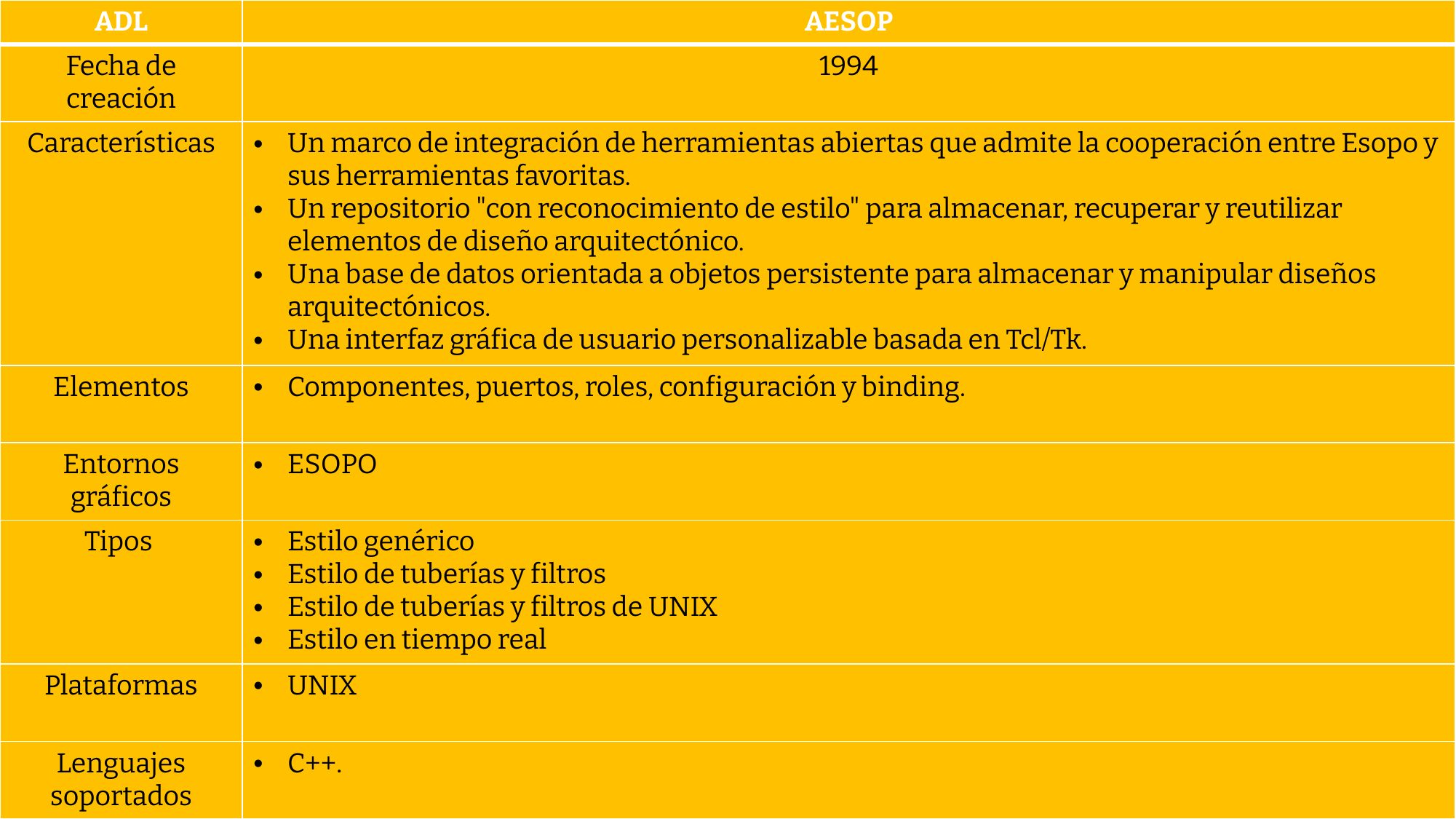

| ADL | AESOP |
| --- | --- |
| Fecha de creación | 1994 |
| Características | Un marco de integración de herramientas abiertas que admite la cooperación entre Esopo y sus herramientas favoritas. Un repositorio "con reconocimiento de estilo" para almacenar, recuperar y reutilizar elementos de diseño arquitectónico. Una base de datos orientada a objetos persistente para almacenar y manipular diseños arquitectónicos. Una interfaz gráfica de usuario personalizable basada en Tcl/Tk. |
| Elementos | Componentes, puertos, roles, configuración y binding. |
| Entornos gráficos | ESOPO |
| Tipos | Estilo genérico Estilo de tuberías y filtros Estilo de tuberías y filtros de UNIX Estilo en tiempo real |
| Plataformas | UNIX |
| Lenguajes soportados | C++. |